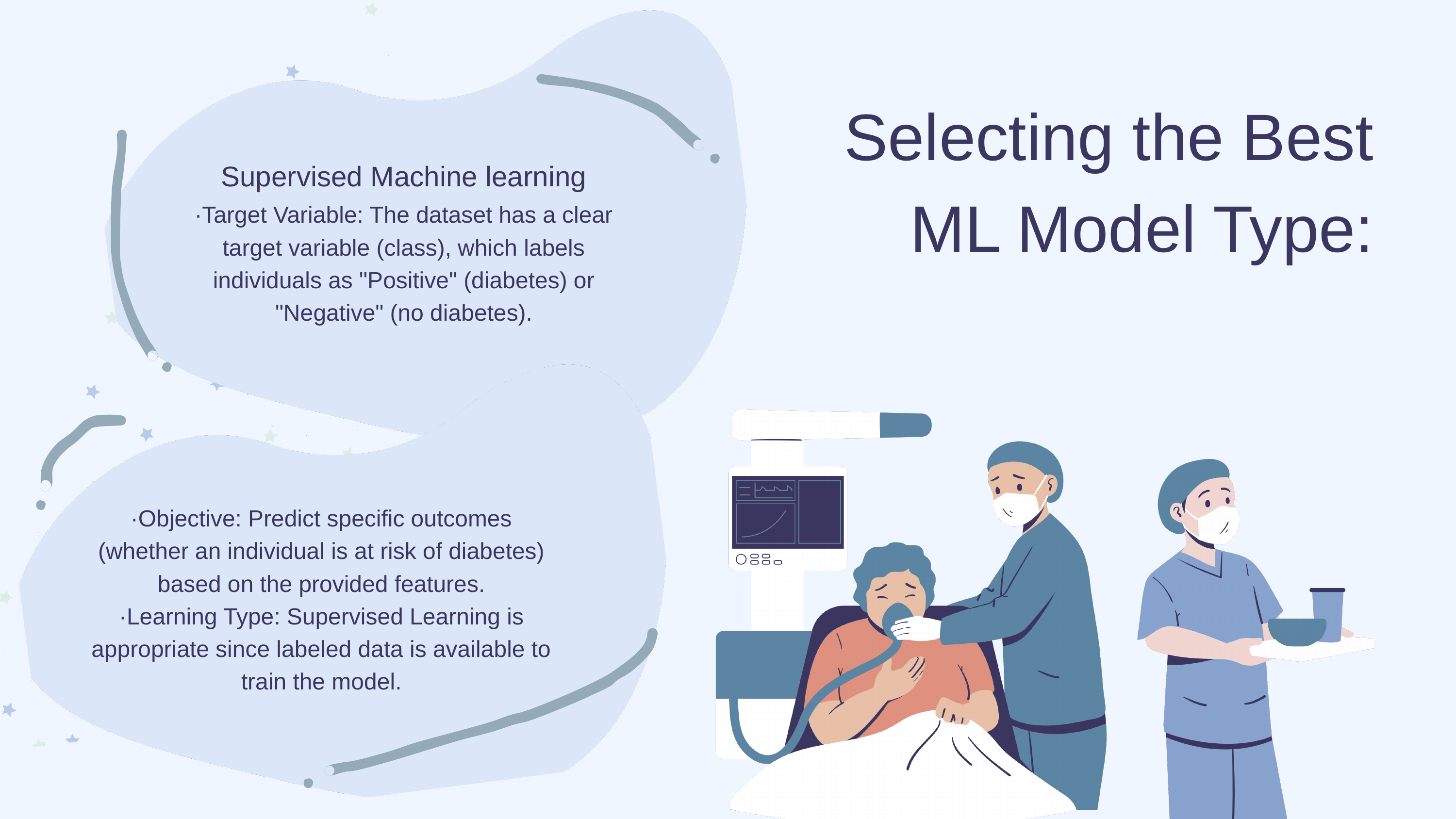

Selecting the Best ML Model Type:

Supervised Machine learning
·Target Variable: The dataset has a clear target variable (class), which labels individuals as "Positive" (diabetes) or "Negative" (no diabetes).

·Objective: Predict specific outcomes (whether an individual is at risk of diabetes) based on the provided features.
·Learning Type: Supervised Learning is appropriate since labeled data is available to train the model.